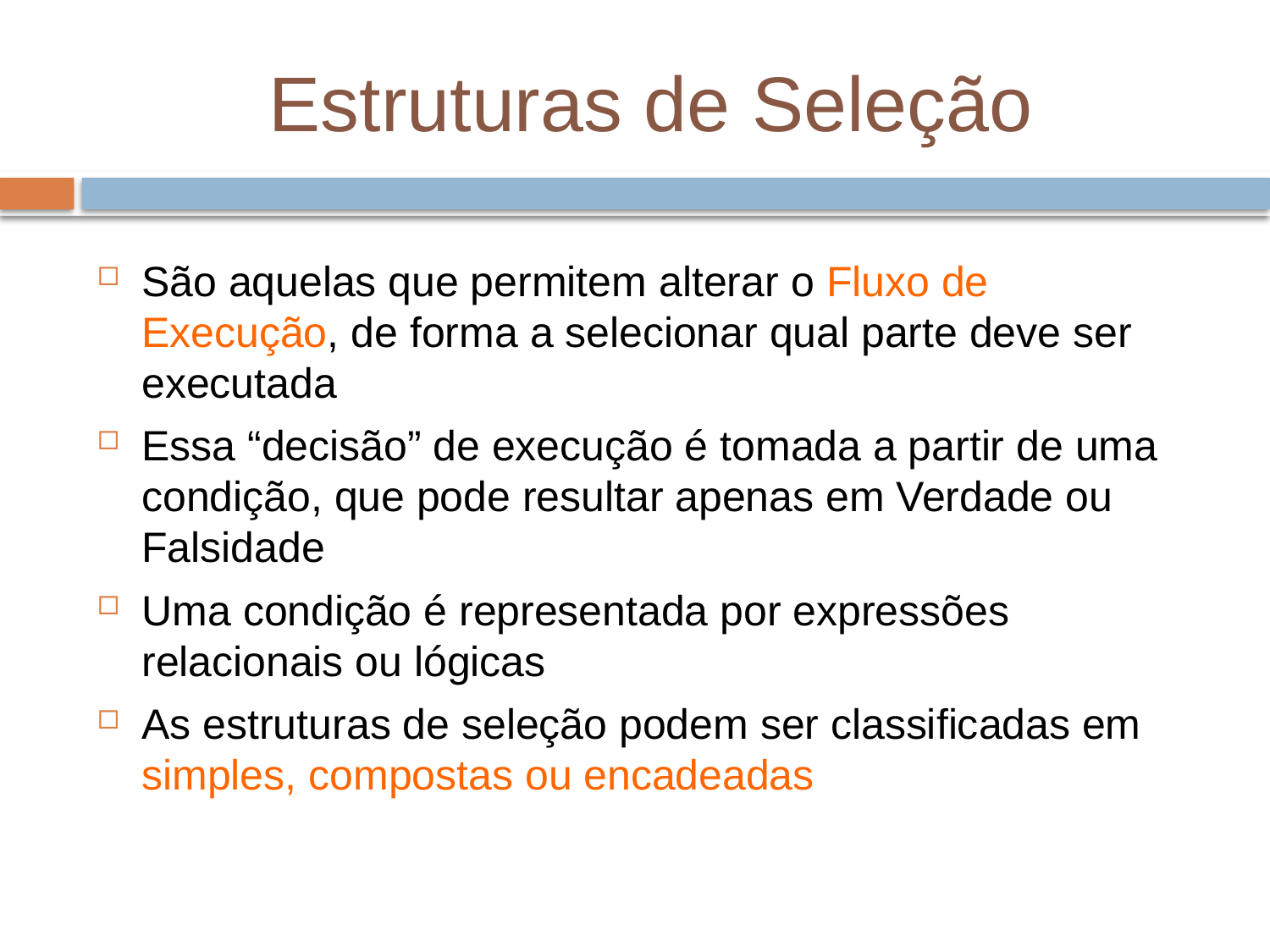

# Estruturas de Seleção
São aquelas que permitem alterar o Fluxo de Execução, de forma a selecionar qual parte deve ser executada
Essa “decisão” de execução é tomada a partir de uma condição, que pode resultar apenas em Verdade ou Falsidade
Uma condição é representada por expressões relacionais ou lógicas
As estruturas de seleção podem ser classificadas em simples, compostas ou encadeadas